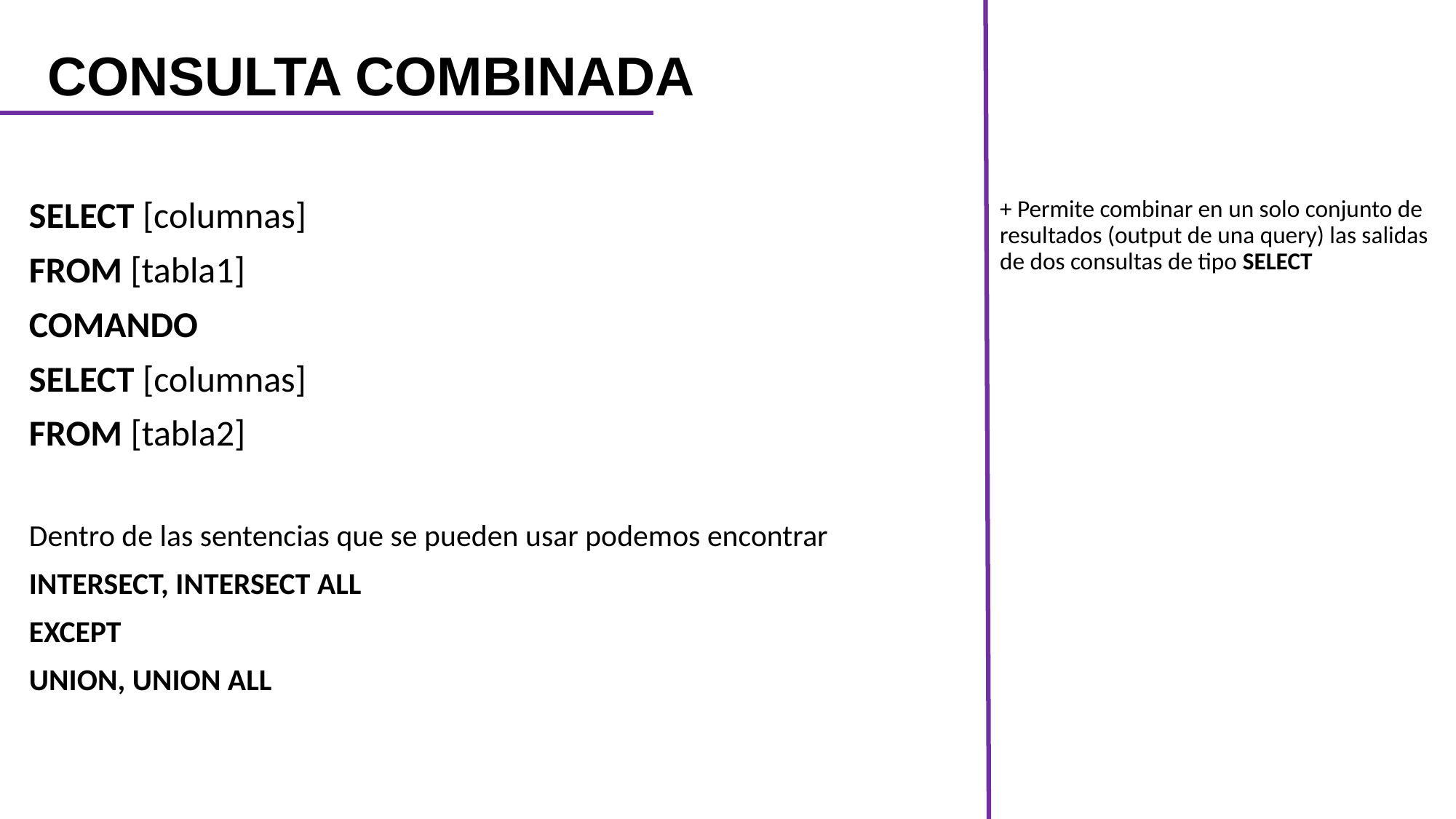

# CONSULTA COMBINADA
+ Permite combinar en un solo conjunto de resultados (output de una query) las salidas de dos consultas de tipo SELECT
SELECT [columnas]
FROM [tabla1]
COMANDO
SELECT [columnas]
FROM [tabla2]
Dentro de las sentencias que se pueden usar podemos encontrar
INTERSECT, INTERSECT ALL
EXCEPT
UNION, UNION ALL